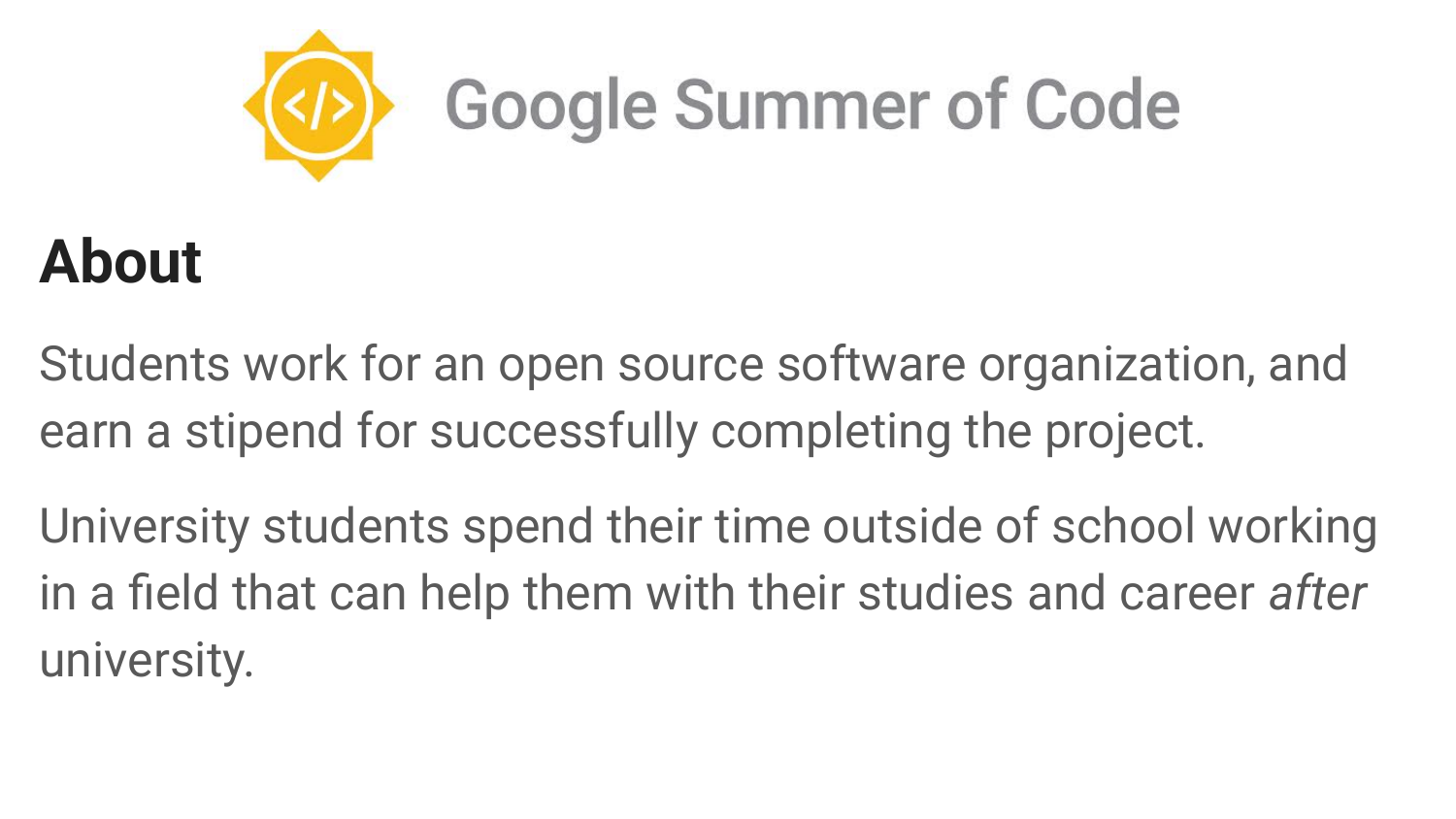

About
Students work for an open source software organization, and earn a stipend for successfully completing the project.
University students spend their time outside of school working in a field that can help them with their studies and career after university.